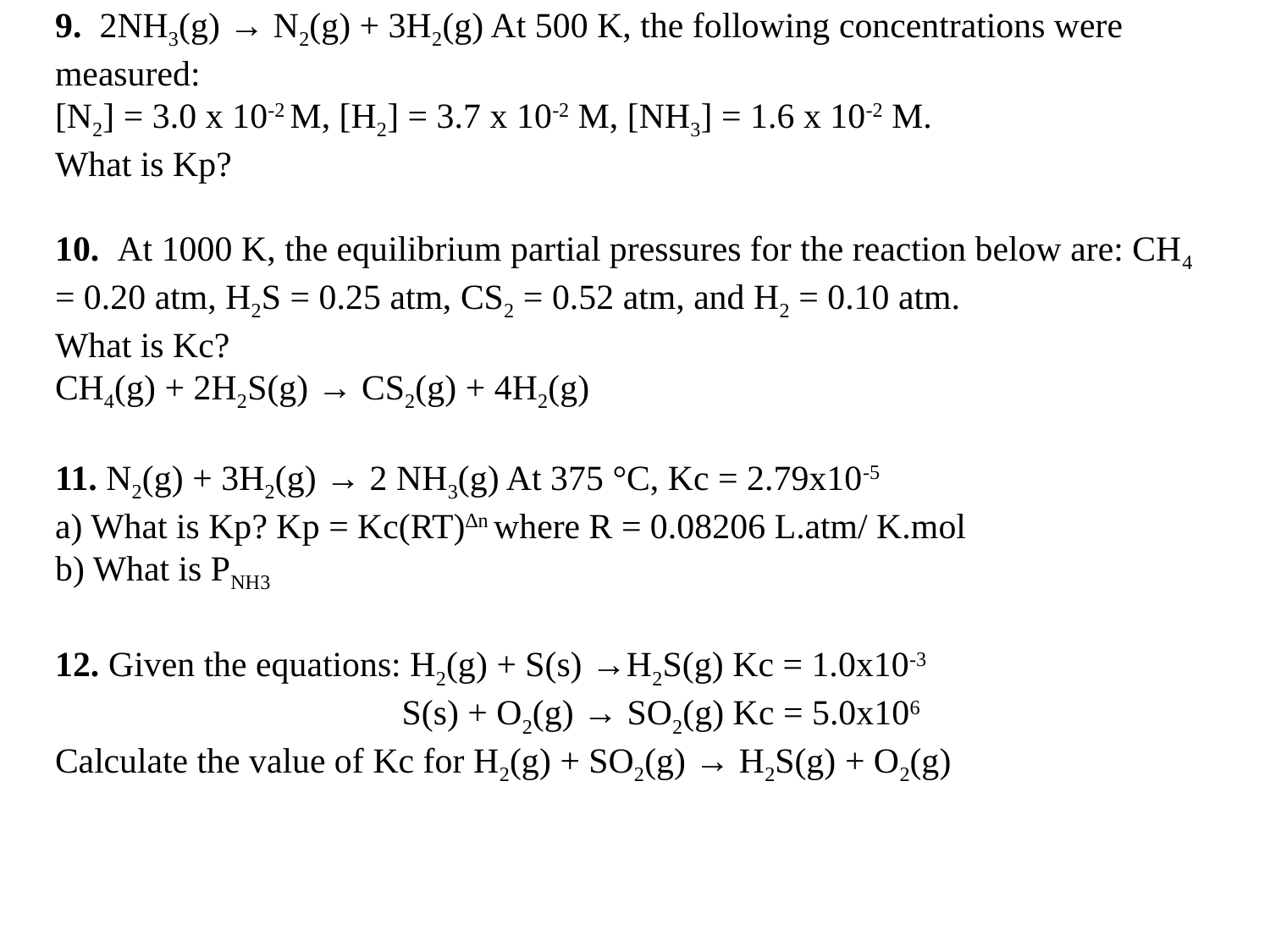

9.  2NH3(g) → N2(g) + 3H2(g) At 500 K, the following concentrations were measured:
[N2] = 3.0 x 10-2 M, [H2] = 3.7 x 10-2 M, [NH3] = 1.6 x 10-2 M.
What is Kp?

10.  At 1000 K, the equilibrium partial pressures for the reaction below are: CH4 = 0.20 atm, H2S = 0.25 atm, CS2 = 0.52 atm, and H2 = 0.10 atm.
What is Kc?
CH4(g) + 2H2S(g) → CS2(g) + 4H2(g)

11. N2(g) + 3H2(g) → 2 NH3(g) At 375 °C, Kc = 2.79x10-5
a) What is Kp? Kp = Kc(RT)∆n where R = 0.08206 L.atm/ K.mol
b) What is PNH3

12. Given the equations: H2(g) + S(s) →H2S(g) Kc = 1.0x10-3
                                       S(s) + O2(g) → SO2(g) Kc = 5.0x106
Calculate the value of Kc for H2(g) + SO2(g) → H2S(g) + O2(g)